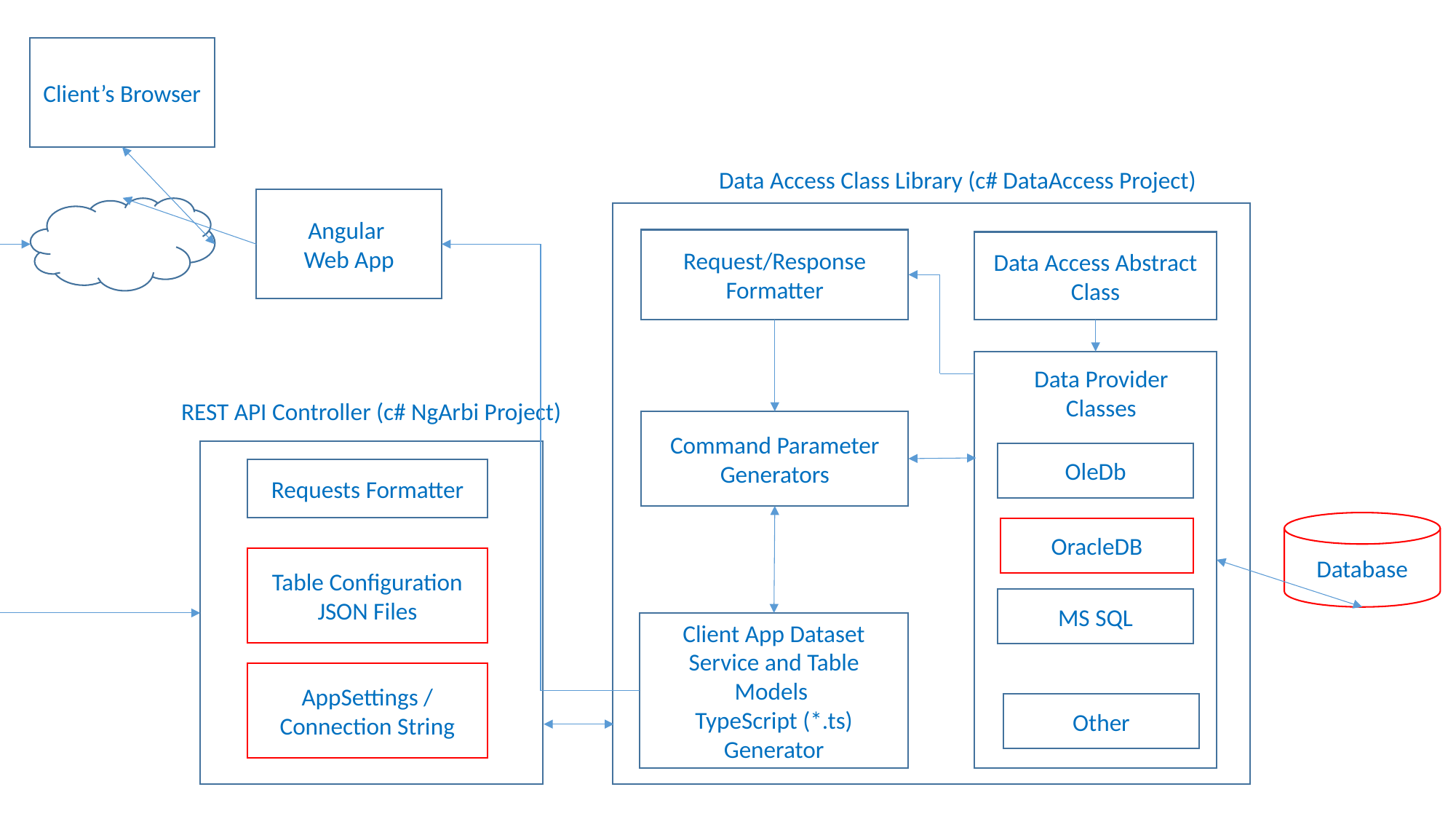

Client’s Browser
Data Access Class Library (c# DataAccess Project)
Angular
Web App

Request/Response Formatter
Data Access Abstract Class

Data Provider Classes
OleDb
OracleDB
MS SQL
Other
REST API Controller (c# NgArbi Project)
Command Parameter Generators

Requests Formatter
Database
Table Configuration JSON Files
Client App Dataset Service and Table Models
TypeScript (*.ts) Generator
AppSettings / Connection String